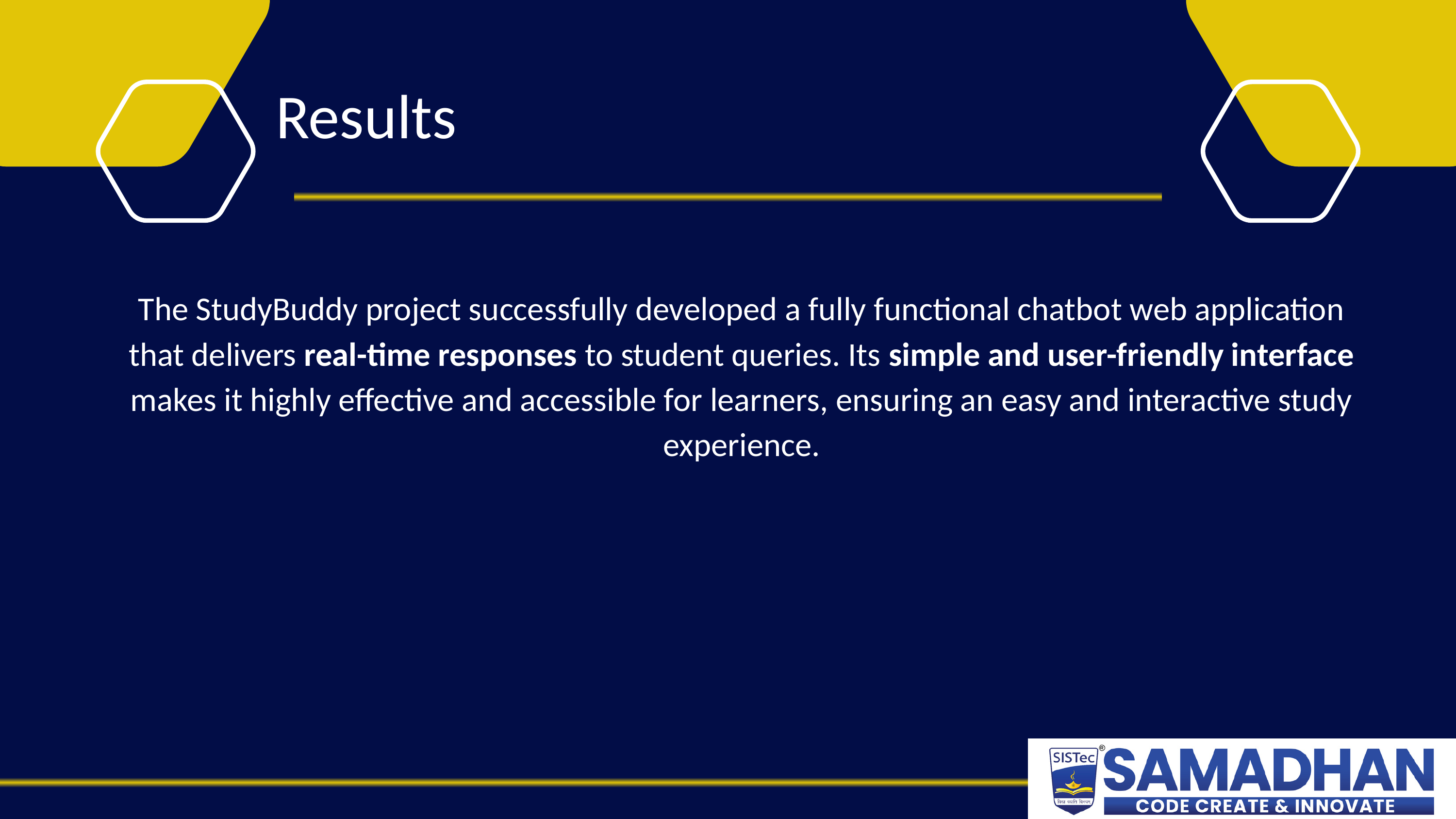

Results

The StudyBuddy project successfully developed a fully functional chatbot web application that delivers real-time responses to student queries. Its simple and user-friendly interface makes it highly effective and accessible for learners, ensuring an easy and interactive study experience.